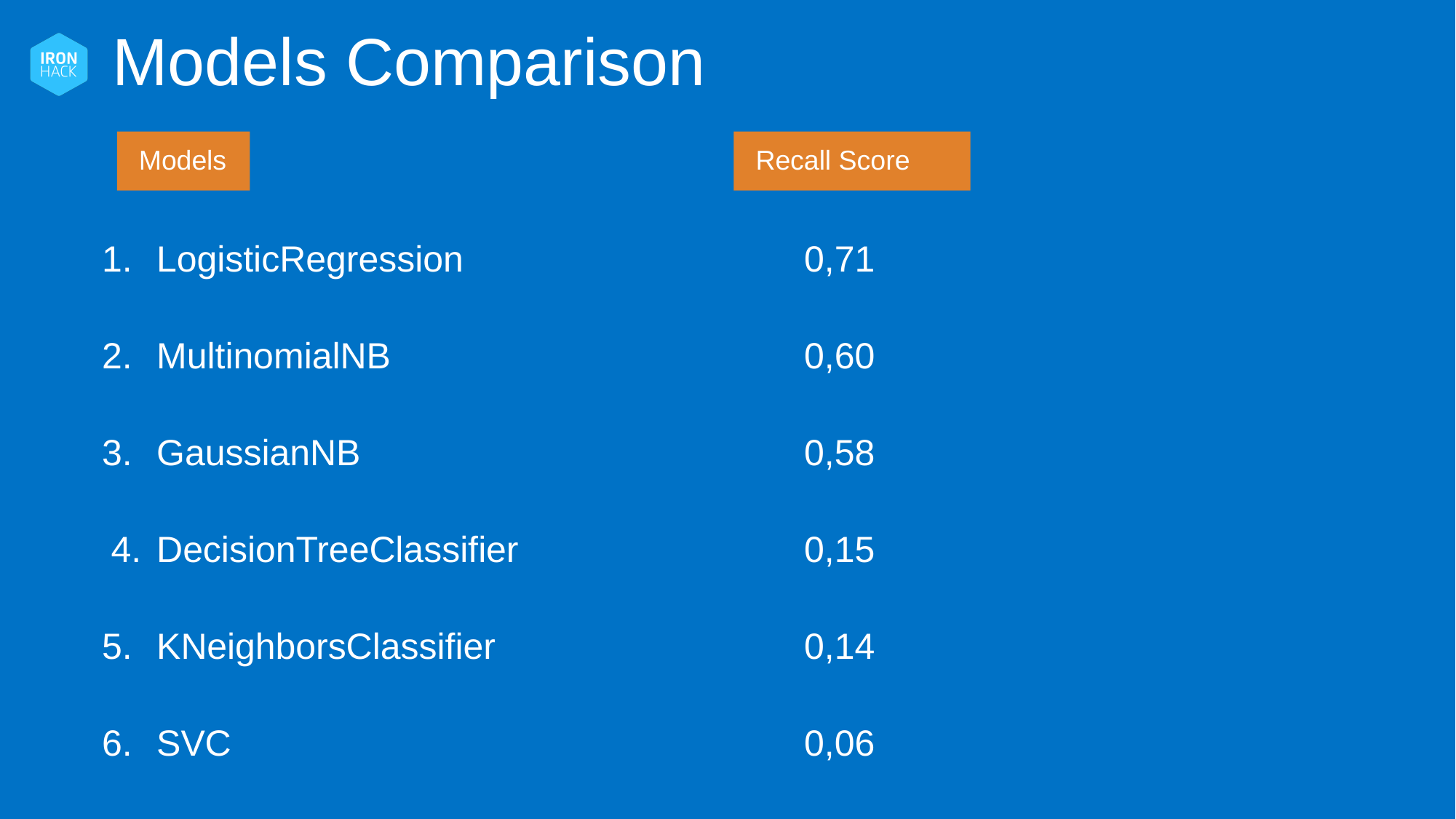

# Models Comparison

Recall Score
Models
0,71

0,60

0,58

0,15

0,14

0,06
LogisticRegression

MultinomialNB

GaussianNB

DecisionTreeClassifier

KNeighborsClassifier

SVC